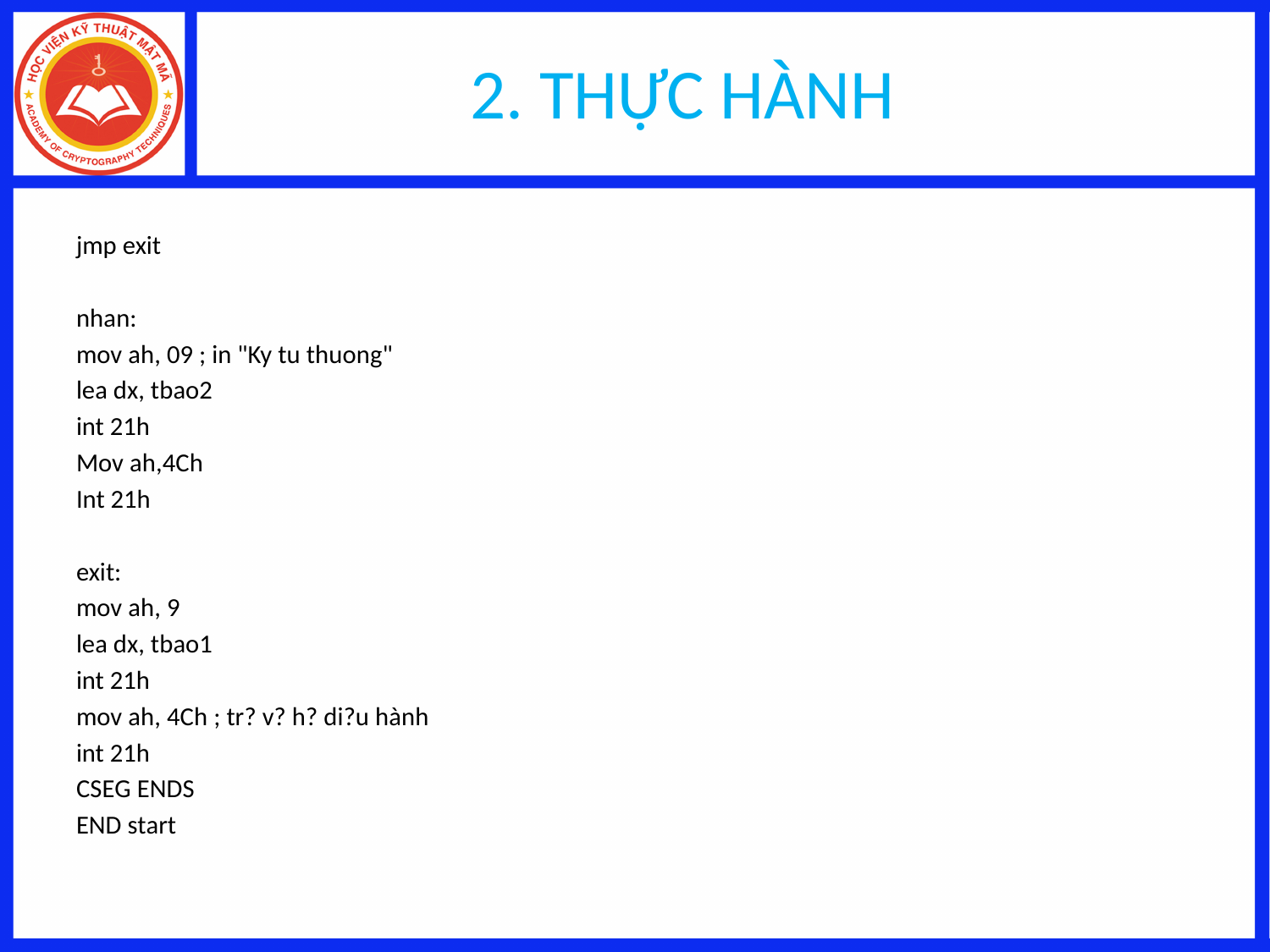

2. THỰC HÀNH
jmp exit

nhan:
mov ah, 09 ; in "Ky tu thuong"
lea dx, tbao2
int 21h
Mov ah,4Ch
Int 21h

exit:
mov ah, 9
lea dx, tbao1
int 21h
mov ah, 4Ch ; tr? v? h? di?u hành
int 21h
CSEG ENDS
END start